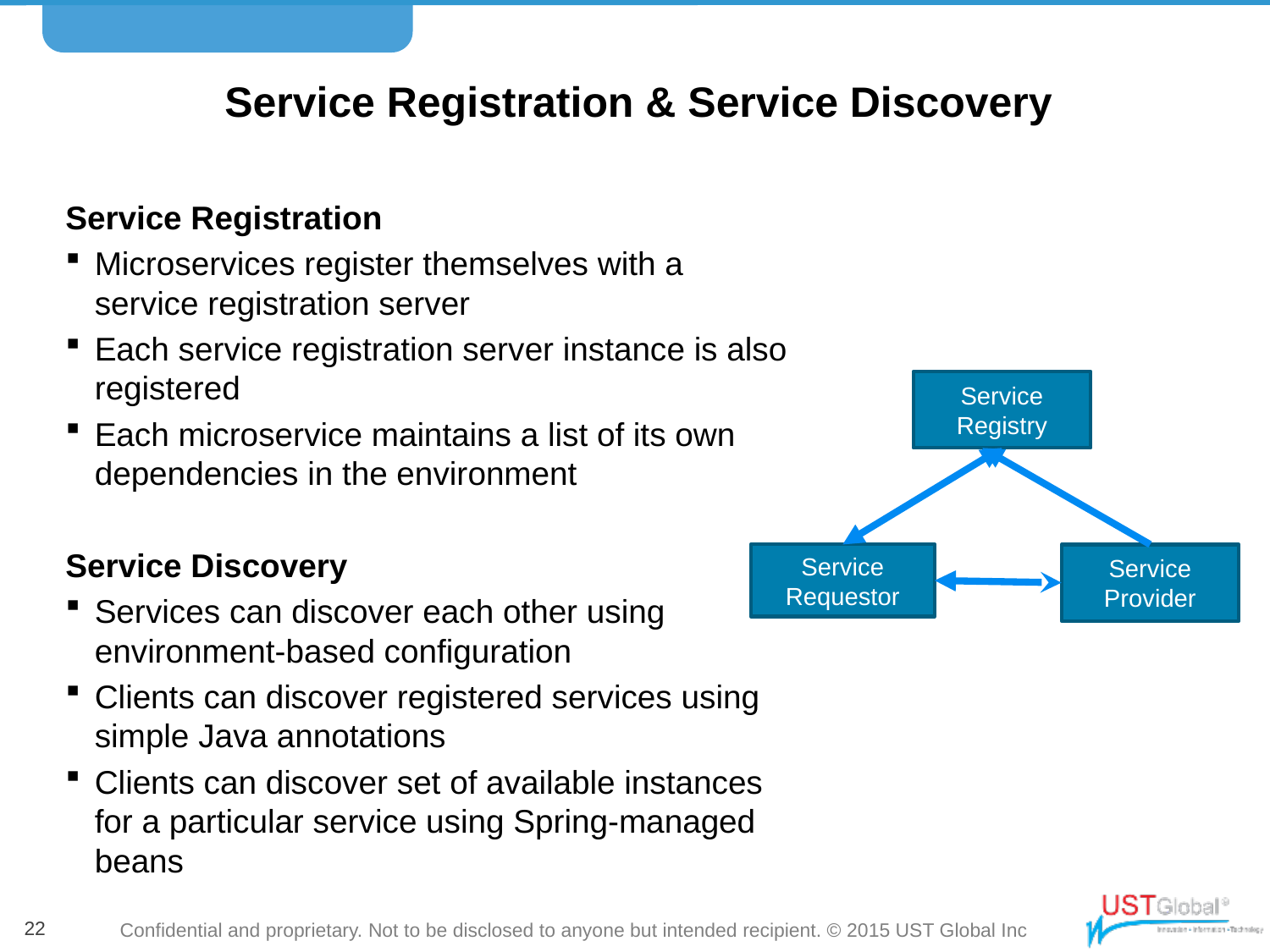

# Service Registration & Service Discovery
Service Registration
Microservices register themselves with a  service registration server
Each service registration server instance is also registered
Each microservice maintains a list of its own dependencies in the environment

Service Discovery
Services can discover each other using environment-based configuration
Clients can discover registered services using simple Java annotations
Clients can discover set of available instances for a particular service using Spring-managed beans
Service Registry
Service Requestor
Service Provider
22